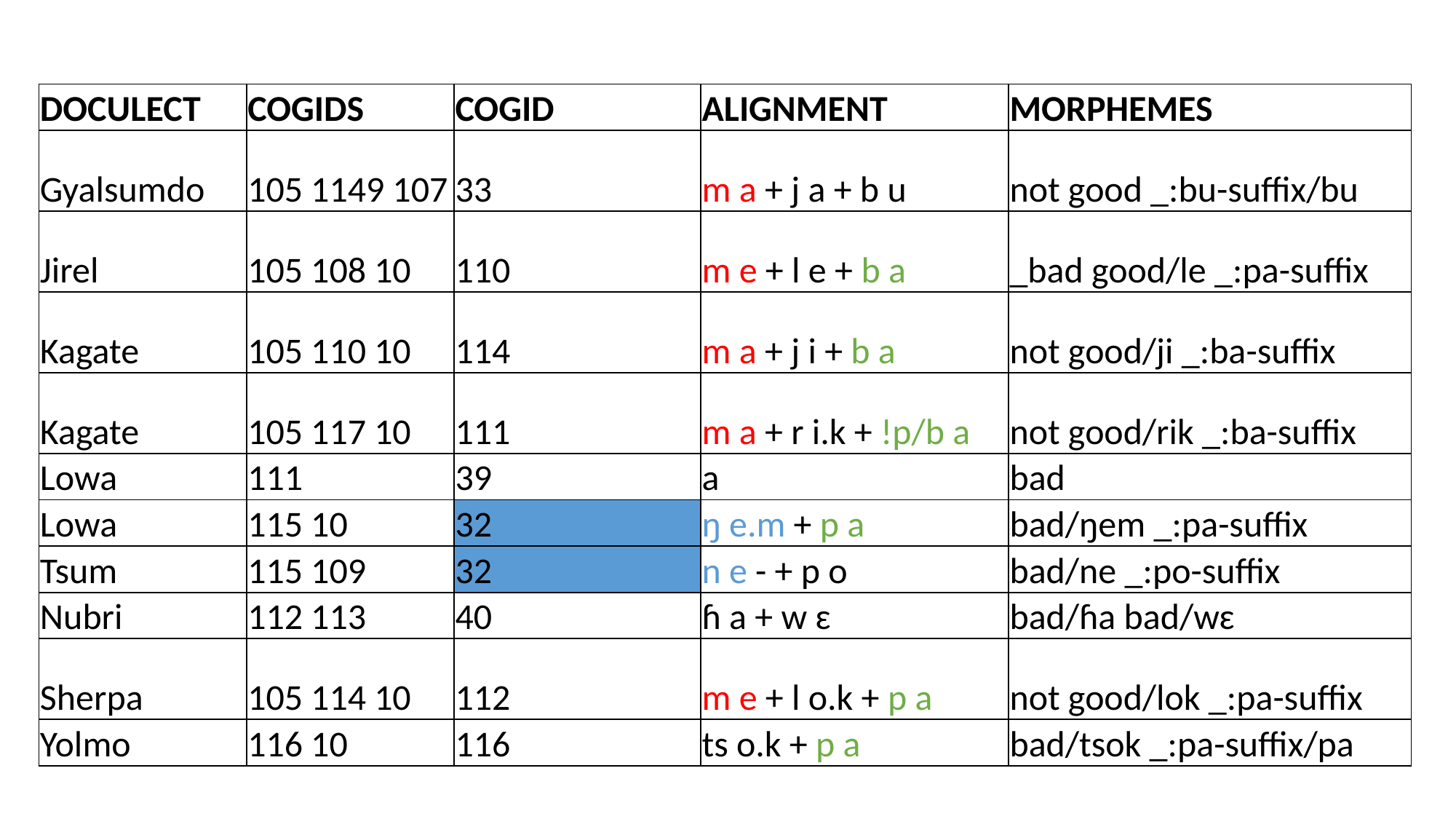

| DOCULECT | COGIDS | COGID | ALIGNMENT | MORPHEMES |
| --- | --- | --- | --- | --- |
| Gyalsumdo | 105 1149 107 | 33 | m a + j a + b u | not good \_:bu-suffix/bu |
| Jirel | 105 108 10 | 110 | m e + l e + b a | \_bad good/le \_:pa-suffix |
| Kagate | 105 110 10 | 114 | m a + j i + b a | not good/ji \_:ba-suffix |
| Kagate | 105 117 10 | 111 | m a + r i.k + !p/b a | not good/rik \_:ba-suffix |
| Lowa | 111 | 39 | a | bad |
| Lowa | 115 10 | 32 | ŋ e.m + p a | bad/ŋem \_:pa-suffix |
| Tsum | 115 109 | 32 | n e - + p o | bad/ne \_:po-suffix |
| Nubri | 112 113 | 40 | ɦ a + w ɛ | bad/ɦa bad/wɛ |
| Sherpa | 105 114 10 | 112 | m e + l o.k + p a | not good/lok \_:pa-suffix |
| Yolmo | 116 10 | 116 | ts o.k + p a | bad/tsok \_:pa-suffix/pa |